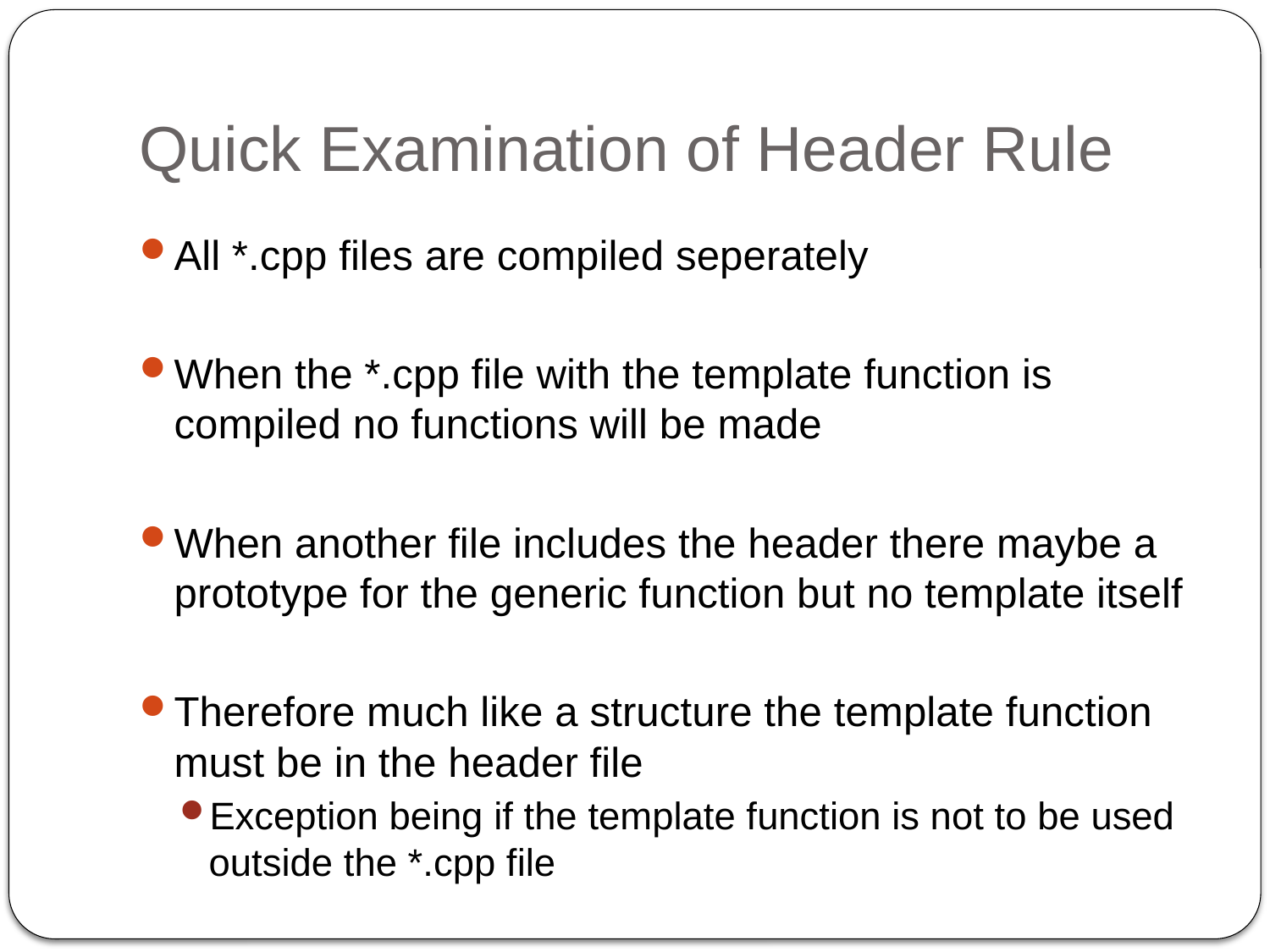

# Quick Examination of Header Rule
All *.cpp files are compiled seperately

When the *.cpp file with the template function is compiled no functions will be made

When another file includes the header there maybe a prototype for the generic function but no template itself

Therefore much like a structure the template function must be in the header file
Exception being if the template function is not to be used outside the *.cpp file